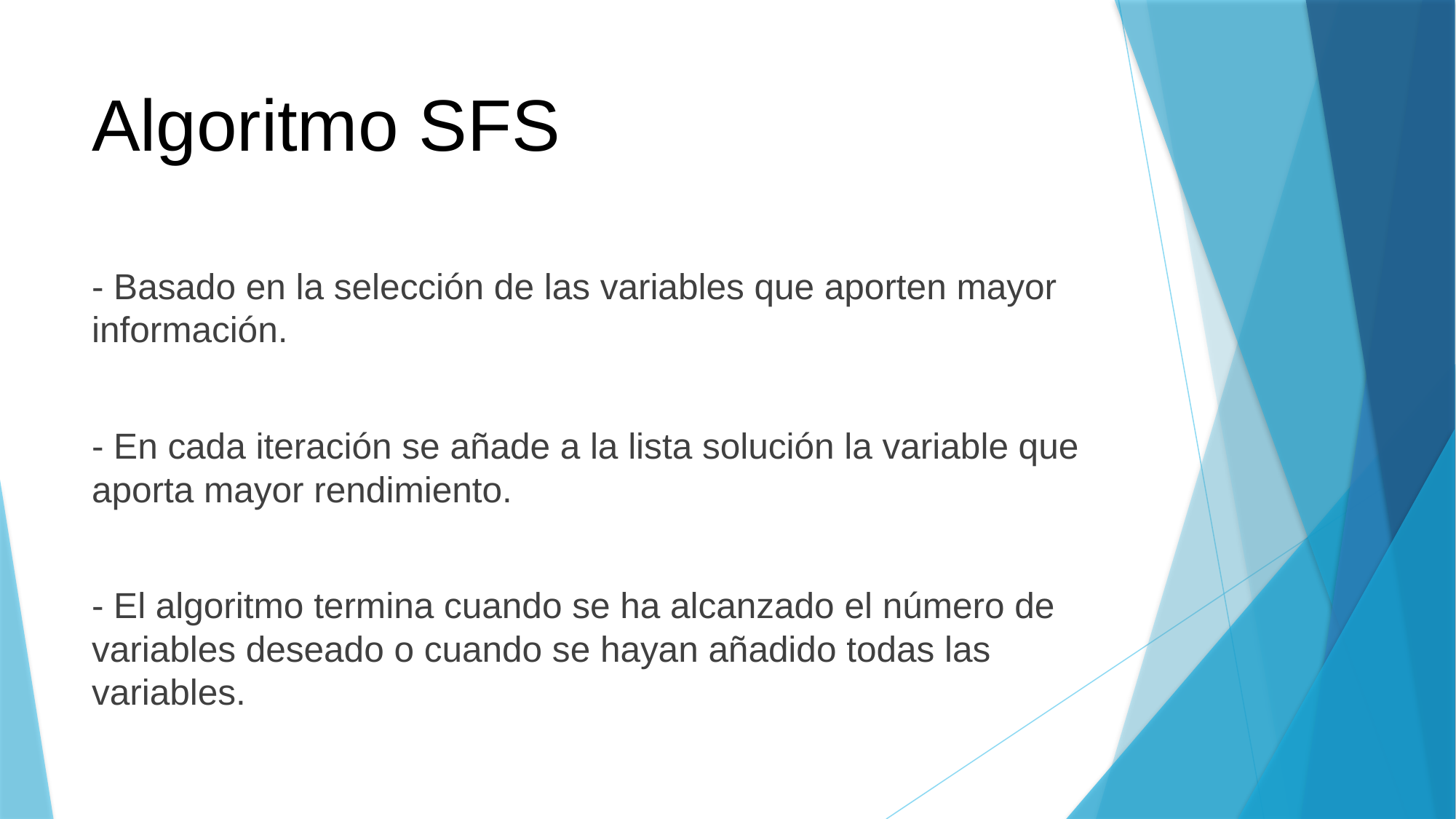

# Algoritmo SFS
- Basado en la selección de las variables que aporten mayor información.

- En cada iteración se añade a la lista solución la variable que aporta mayor rendimiento.

- El algoritmo termina cuando se ha alcanzado el número de variables deseado o cuando se hayan añadido todas las variables.